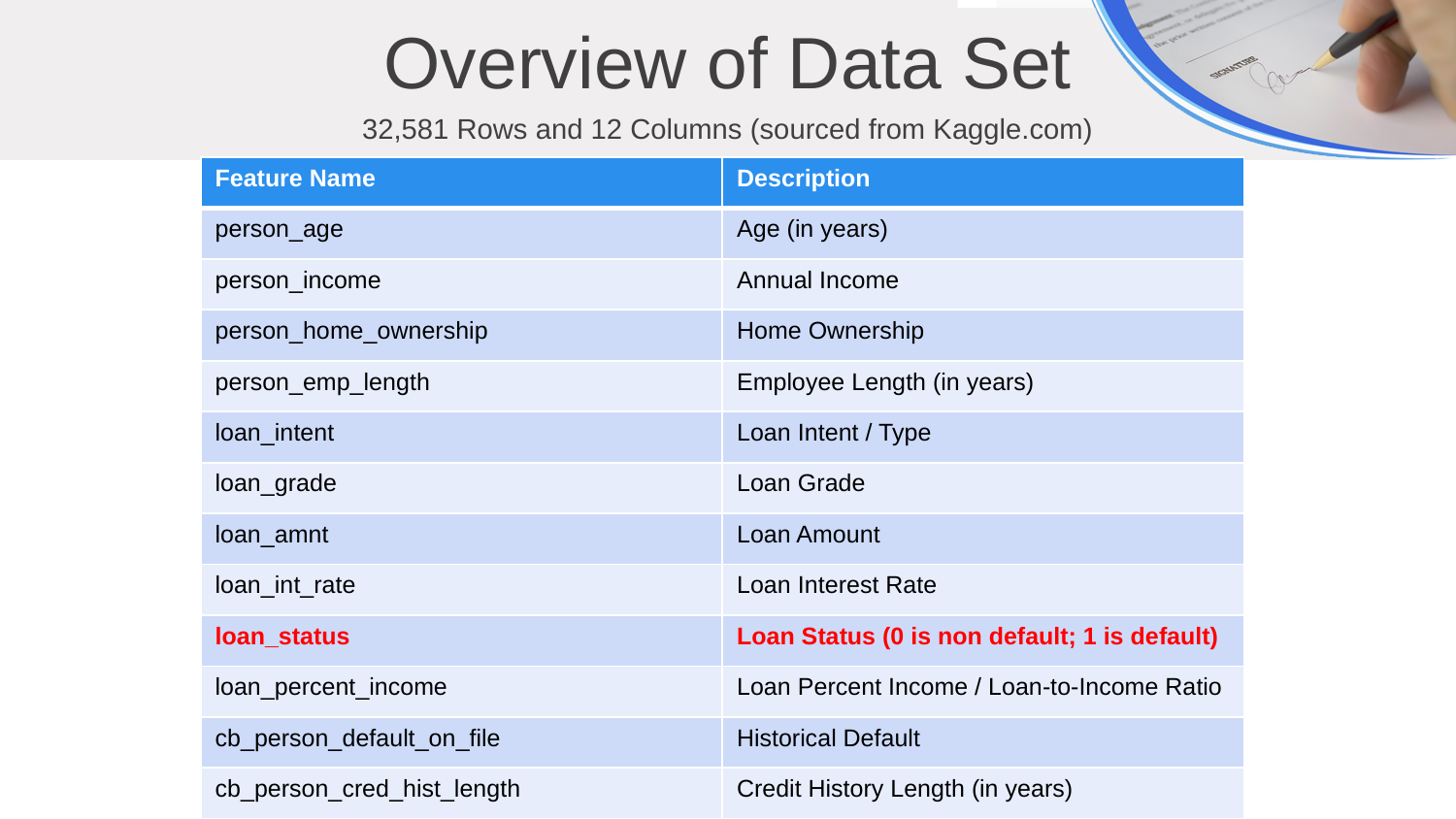

Overview of Data Set
32,581 Rows and 12 Columns (sourced from Kaggle.com)
| Feature Name | Description |
| --- | --- |
| person\_age | Age (in years) |
| person\_income | Annual Income |
| person\_home\_ownership | Home Ownership |
| person\_emp\_length | Employee Length (in years) |
| loan\_intent | Loan Intent / Type |
| loan\_grade | Loan Grade |
| loan\_amnt | Loan Amount |
| loan\_int\_rate | Loan Interest Rate |
| loan\_status | Loan Status (0 is non default; 1 is default) |
| loan\_percent\_income | Loan Percent Income / Loan-to-Income Ratio |
| cb\_person\_default\_on\_file | Historical Default |
| cb\_person\_cred\_hist\_length | Credit History Length (in years) |